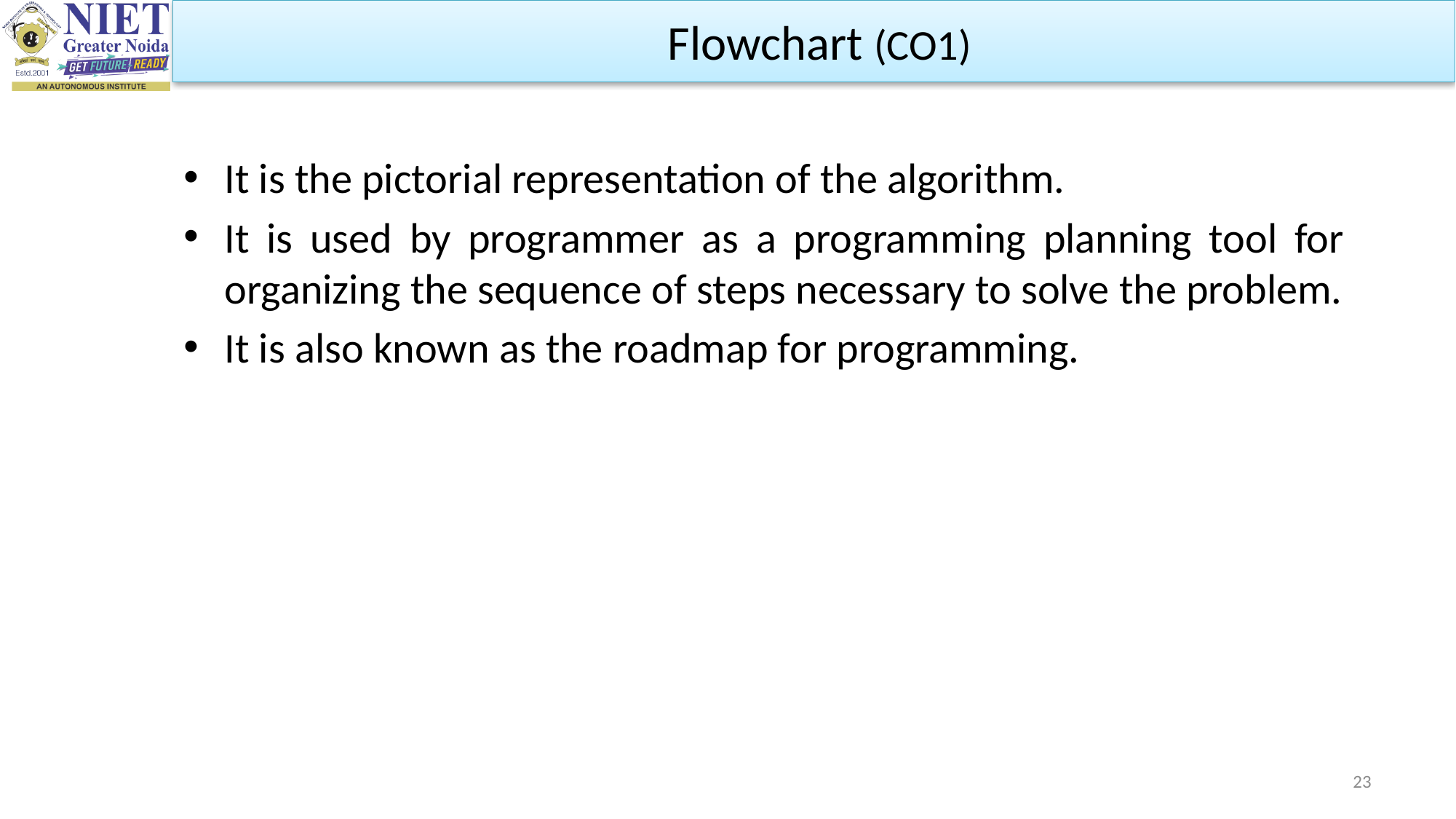

Flowchart (CO1)
It is the pictorial representation of the algorithm.
It is used by programmer as a programming planning tool for organizing the sequence of steps necessary to solve the problem.
It is also known as the roadmap for programming.

23